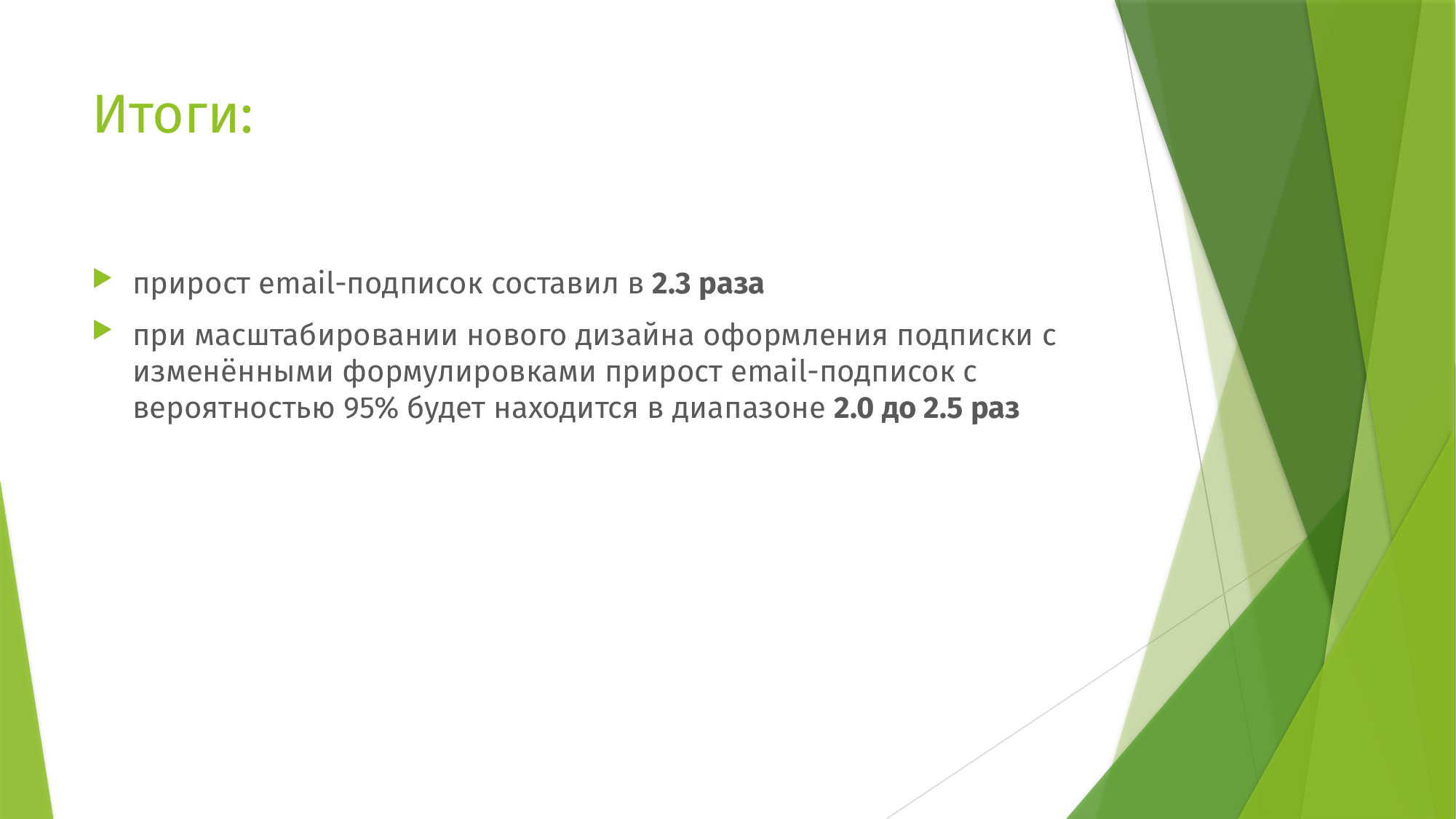

# Итоги:
прирост email-подписок составил в 2.3 раза
при масштабировании нового дизайна оформления подписки с изменёнными формулировками прирост email-подписок с вероятностью 95% будет находится в диапазоне 2.0 до 2.5 раз